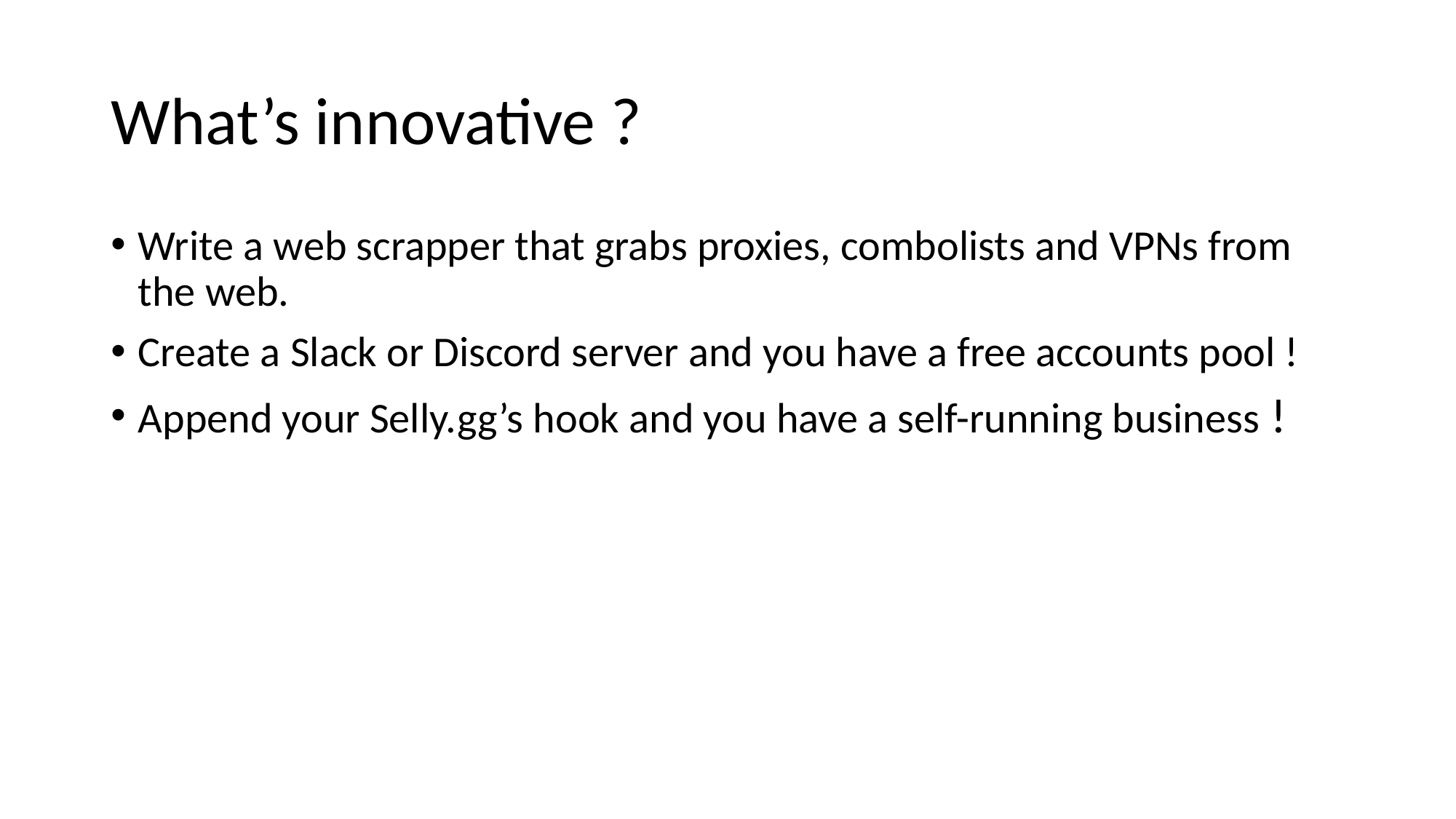

# What’s innovative ?
Write a web scrapper that grabs proxies, combolists and VPNs from the web.
Create a Slack or Discord server and you have a free accounts pool !
Append your Selly.gg’s hook and you have a self-running business !